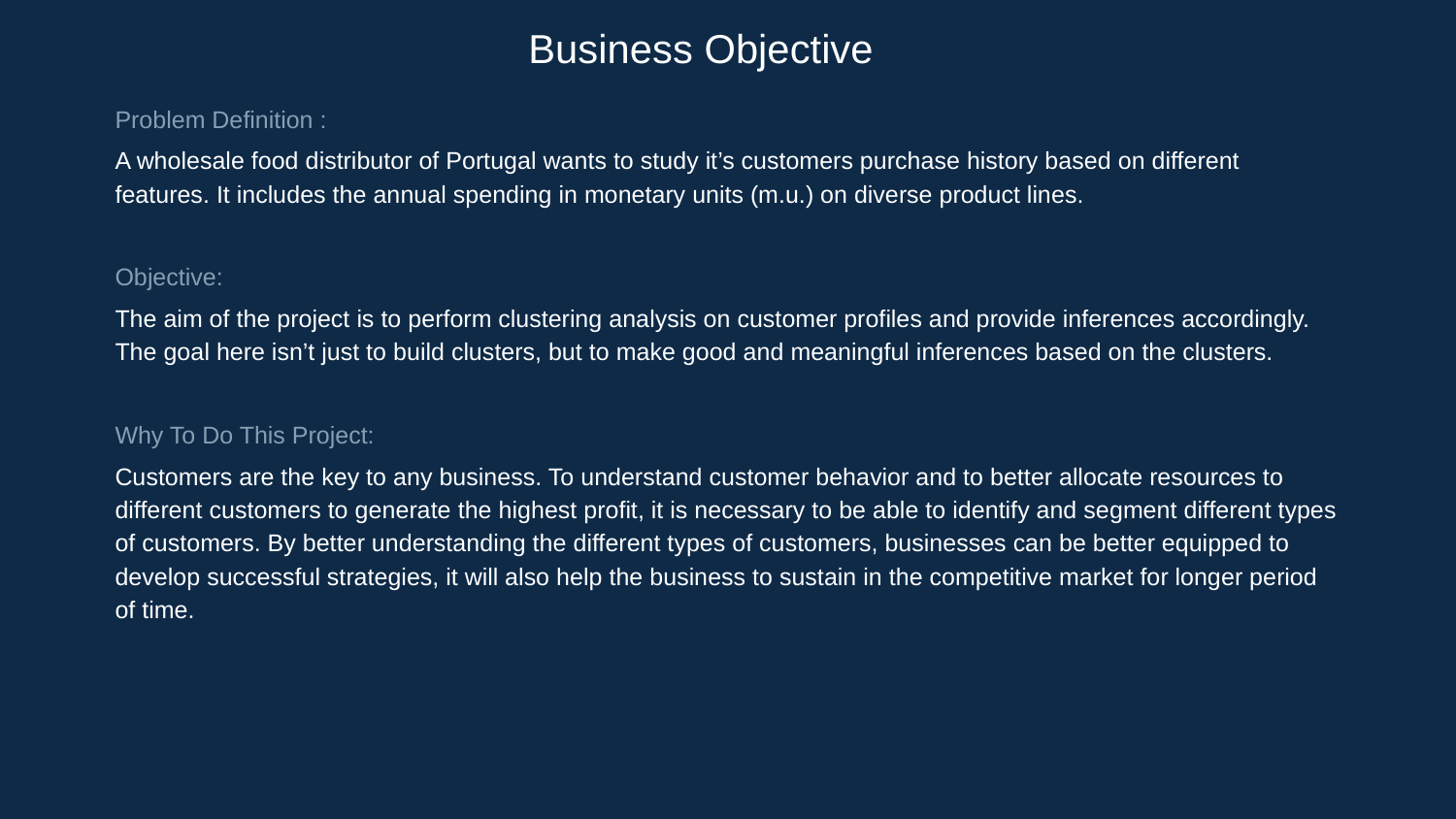

Business Objective
Problem Definition :
A wholesale food distributor of Portugal wants to study it’s customers purchase history based on different features. It includes the annual spending in monetary units (m.u.) on diverse product lines.

Objective:
The aim of the project is to perform clustering analysis on customer profiles and provide inferences accordingly. The goal here isn’t just to build clusters, but to make good and meaningful inferences based on the clusters.

Why To Do This Project:
Customers are the key to any business. To understand customer behavior and to better allocate resources to different customers to generate the highest profit, it is necessary to be able to identify and segment different types of customers. By better understanding the different types of customers, businesses can be better equipped to develop successful strategies, it will also help the business to sustain in the competitive market for longer period of time.